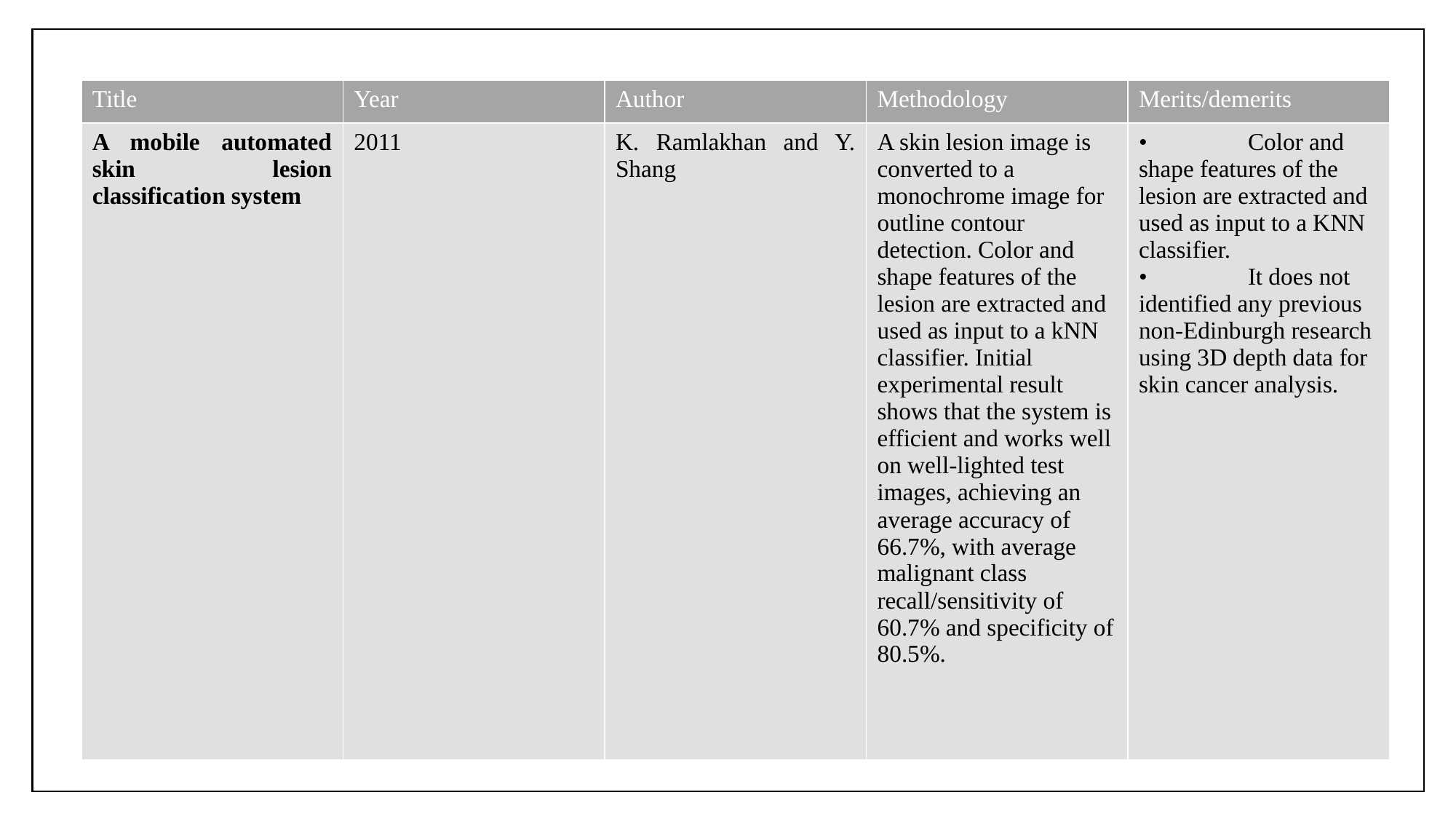

| Title | Year | Author | Methodology | Merits/demerits |
| --- | --- | --- | --- | --- |
| A mobile automated skin lesion classification system | 2011 | K. Ramlakhan and Y. Shang | A skin lesion image is converted to a monochrome image for outline contour detection. Color and shape features of the lesion are extracted and used as input to a kNN classifier. Initial experimental result shows that the system is efficient and works well on well-lighted test images, achieving an average accuracy of 66.7%, with average malignant class recall/sensitivity of 60.7% and specificity of 80.5%. | • Color and shape features of the lesion are extracted and used as input to a KNN classifier. • It does not identified any previous non-Edinburgh research using 3D depth data for skin cancer analysis. |